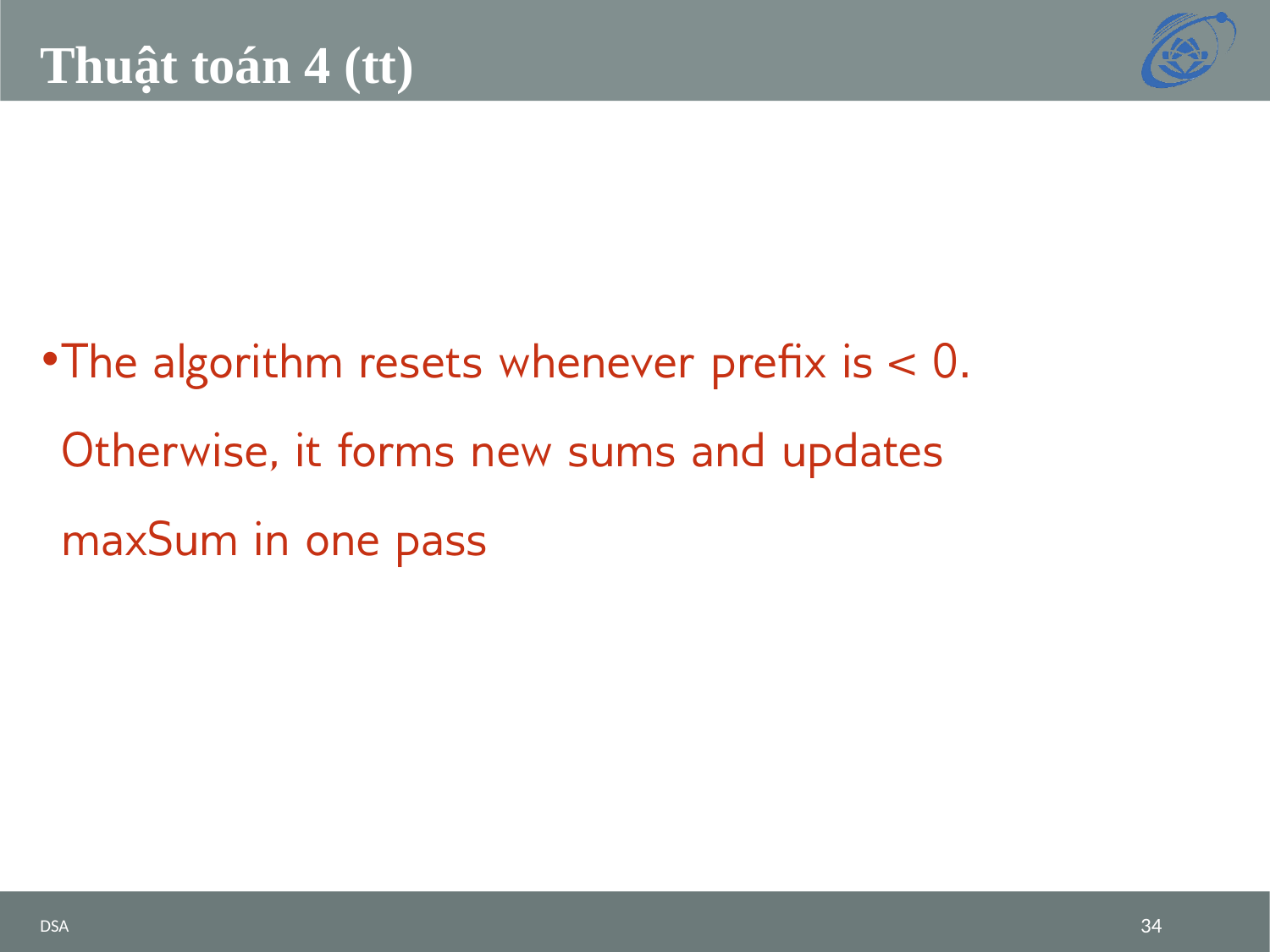

# Thuật toán 4 (tt)

The algorithm resets whenever prefix is < 0.
Otherwise, it forms new sums and updates
maxSum in one pass
DSA
34